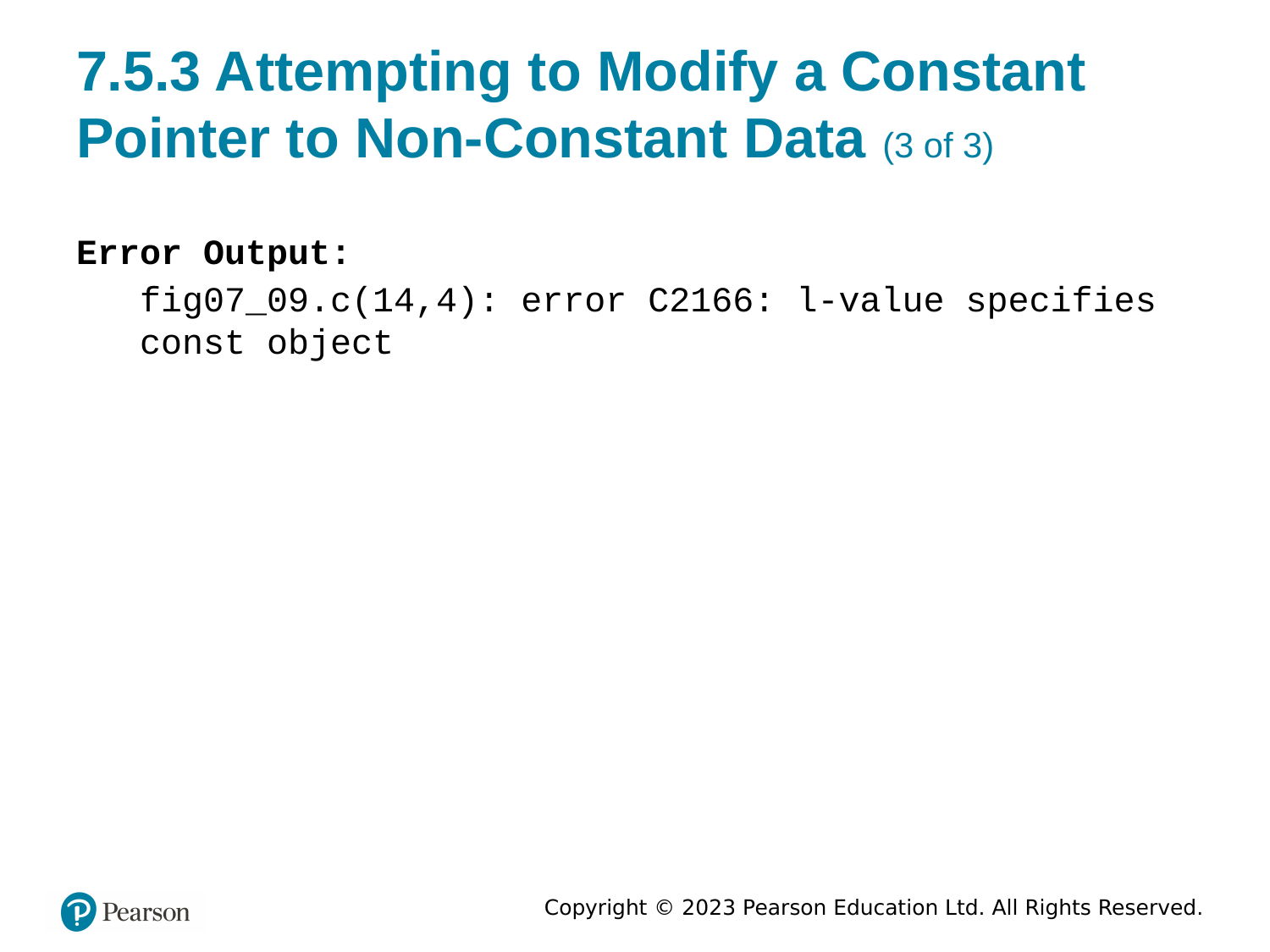

# 7.5.3 Attempting to Modify a Constant Pointer to Non-Constant Data (3 of 3)
Error Output:
fig07_09.c(14,4): error C2166: l-value specifies const object